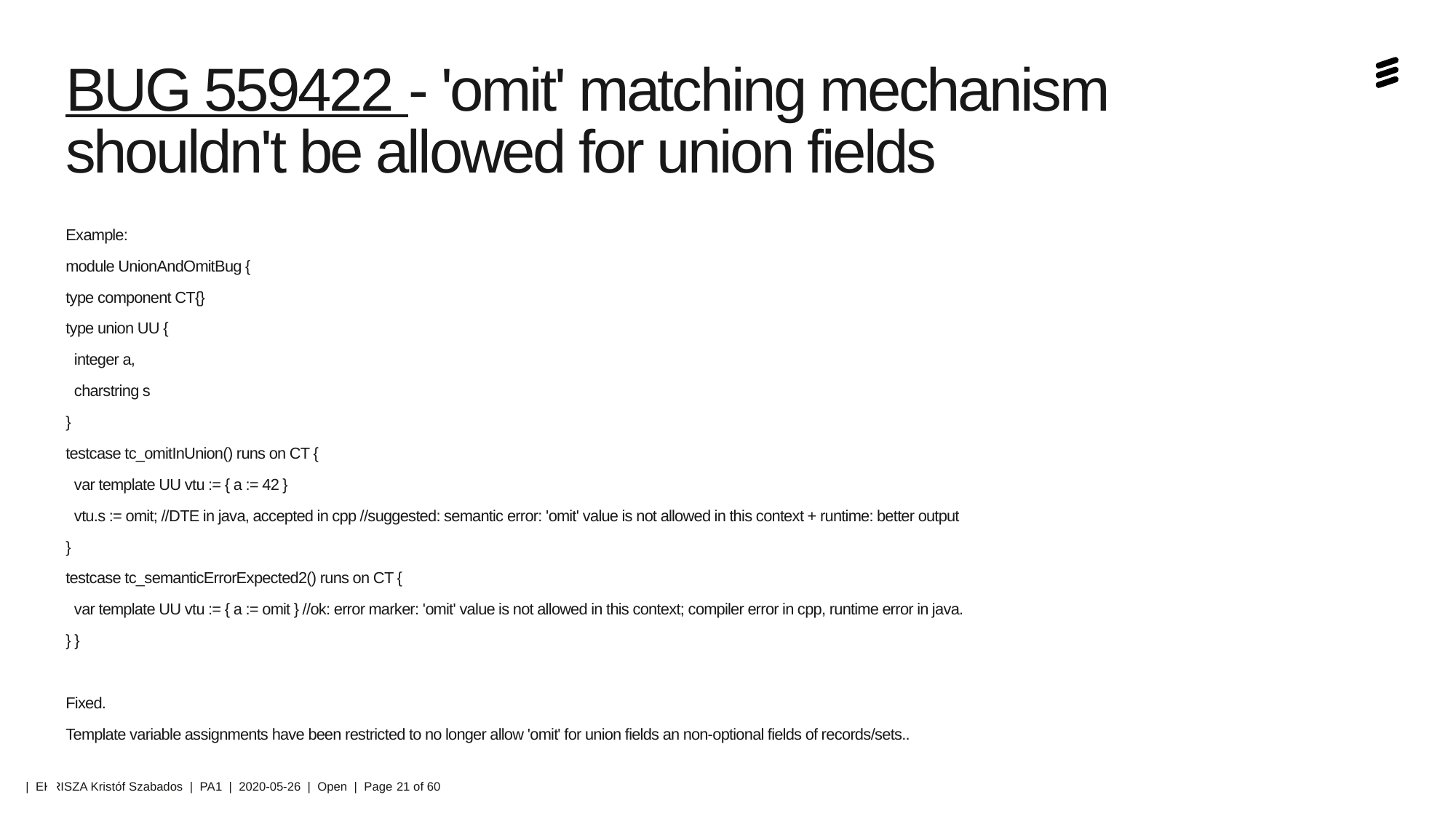

# BUG 559422 - 'omit' matching mechanism shouldn't be allowed for union fields
Example:
module UnionAndOmitBug {
type component CT{}
type union UU {
  integer a,
  charstring s
}
testcase tc_omitInUnion() runs on CT {
  var template UU vtu := { a := 42 }
  vtu.s := omit; //DTE in java, accepted in cpp //suggested: semantic error: 'omit' value is not allowed in this context + runtime: better output
}
testcase tc_semanticErrorExpected2() runs on CT {
  var template UU vtu := { a := omit } //ok: error marker: 'omit' value is not allowed in this context; compiler error in cpp, runtime error in java.
} }

Fixed.
Template variable assignments have been restricted to no longer allow 'omit' for union fields an non-optional fields of records/sets..